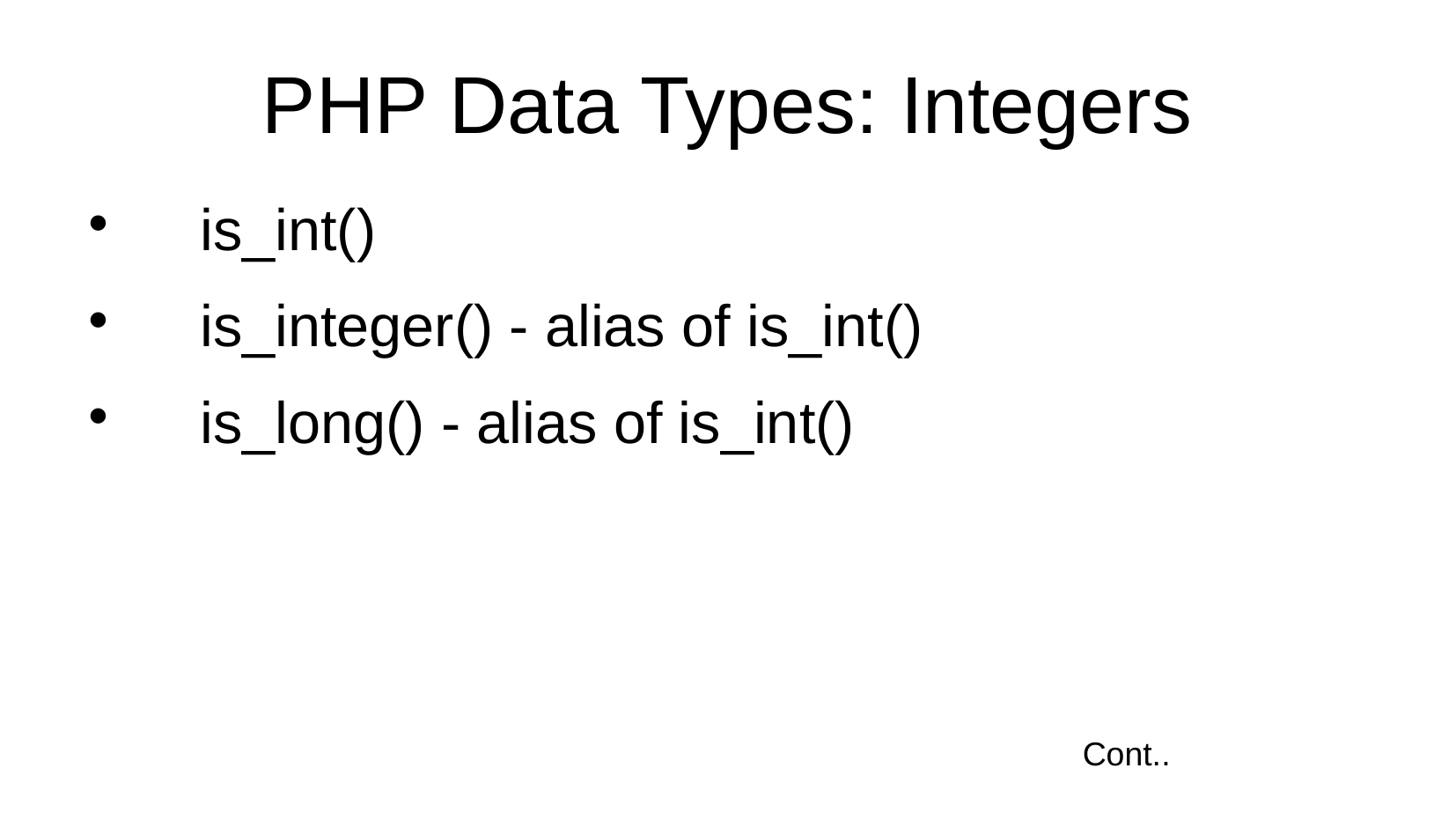

PHP Data Types: Integers
    is_int()
    is_integer() - alias of is_int()
    is_long() - alias of is_int()

Cont..